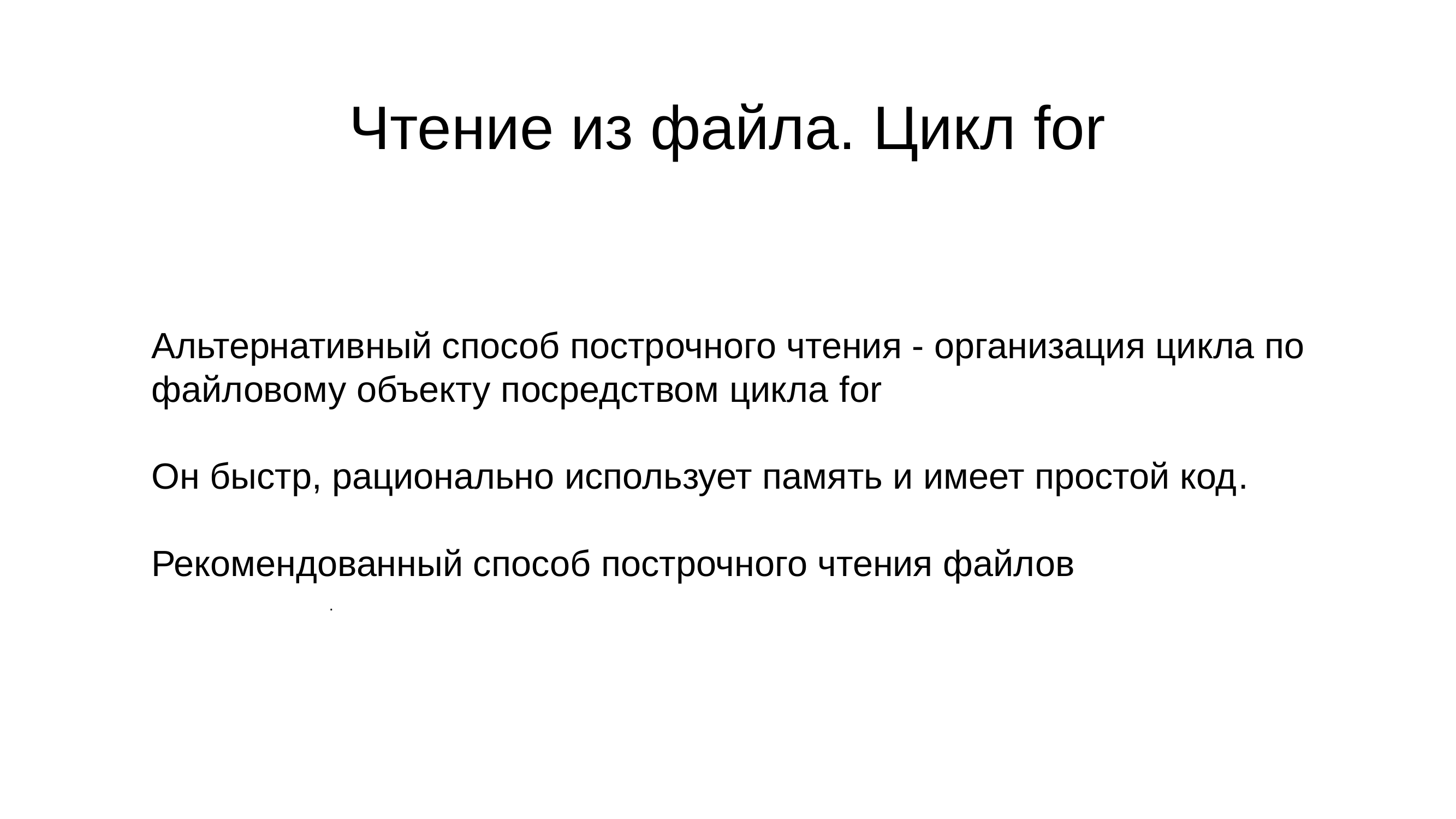

# Чтение из файла. Цикл for
hello():
Альтернативный способ построчного чтения - организация цикла по файловому объекту посредством цикла for

Он быстр, рационально использует память и имеет простой код.

Рекомендованный способ построчного чтения файлов
	.